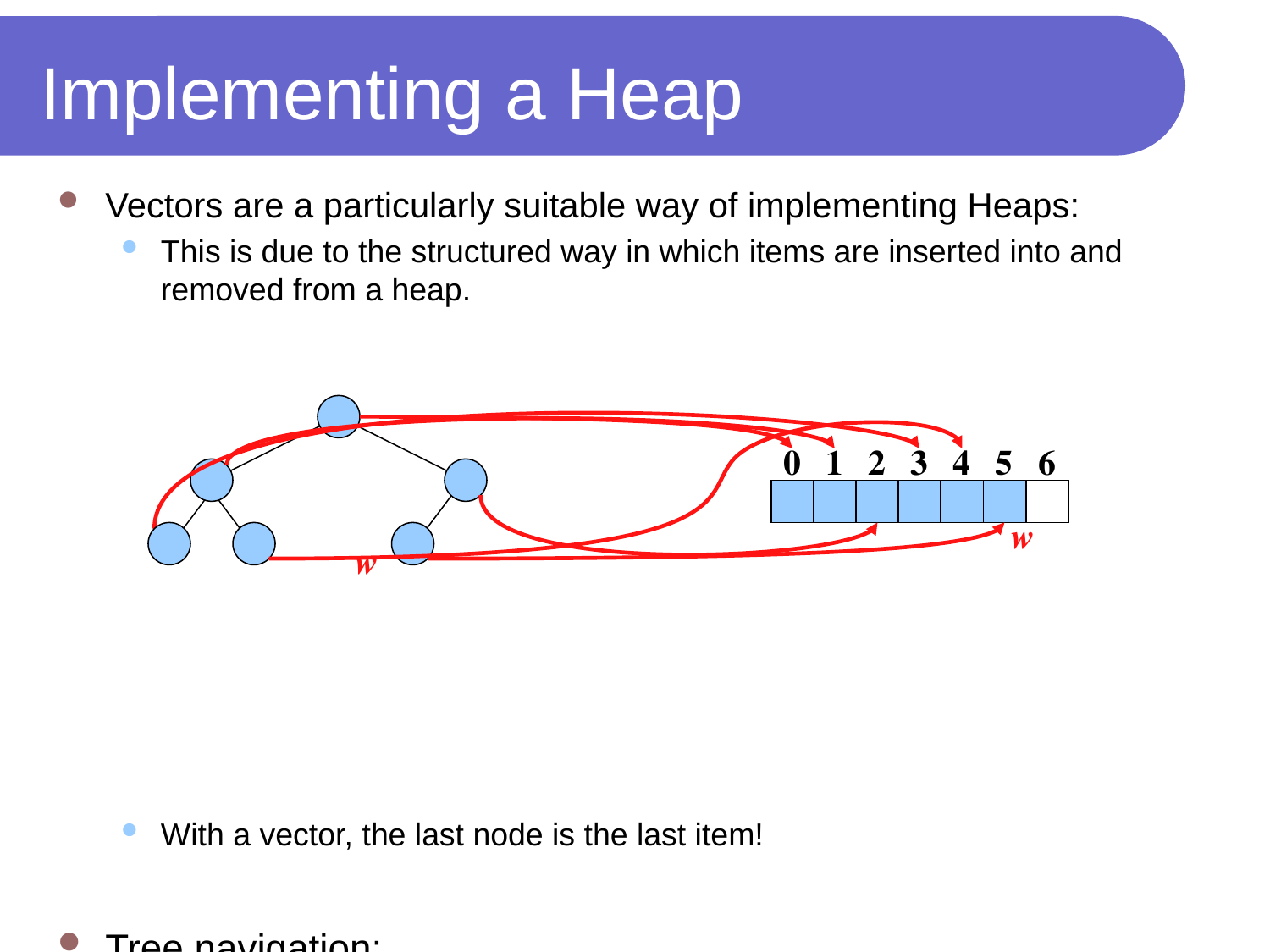

# Implementing a Heap
Vectors are a particularly suitable way of implementing Heaps:
This is due to the structured way in which items are inserted into and removed from a heap.

With a vector, the last node is the last item!

Tree navigation:
Left child of node at index j is 2j+1 / Right child of node at index j is 2j + 2
Parent of j is (j-1)/2

0
1
2
3
4
5
6

w
w